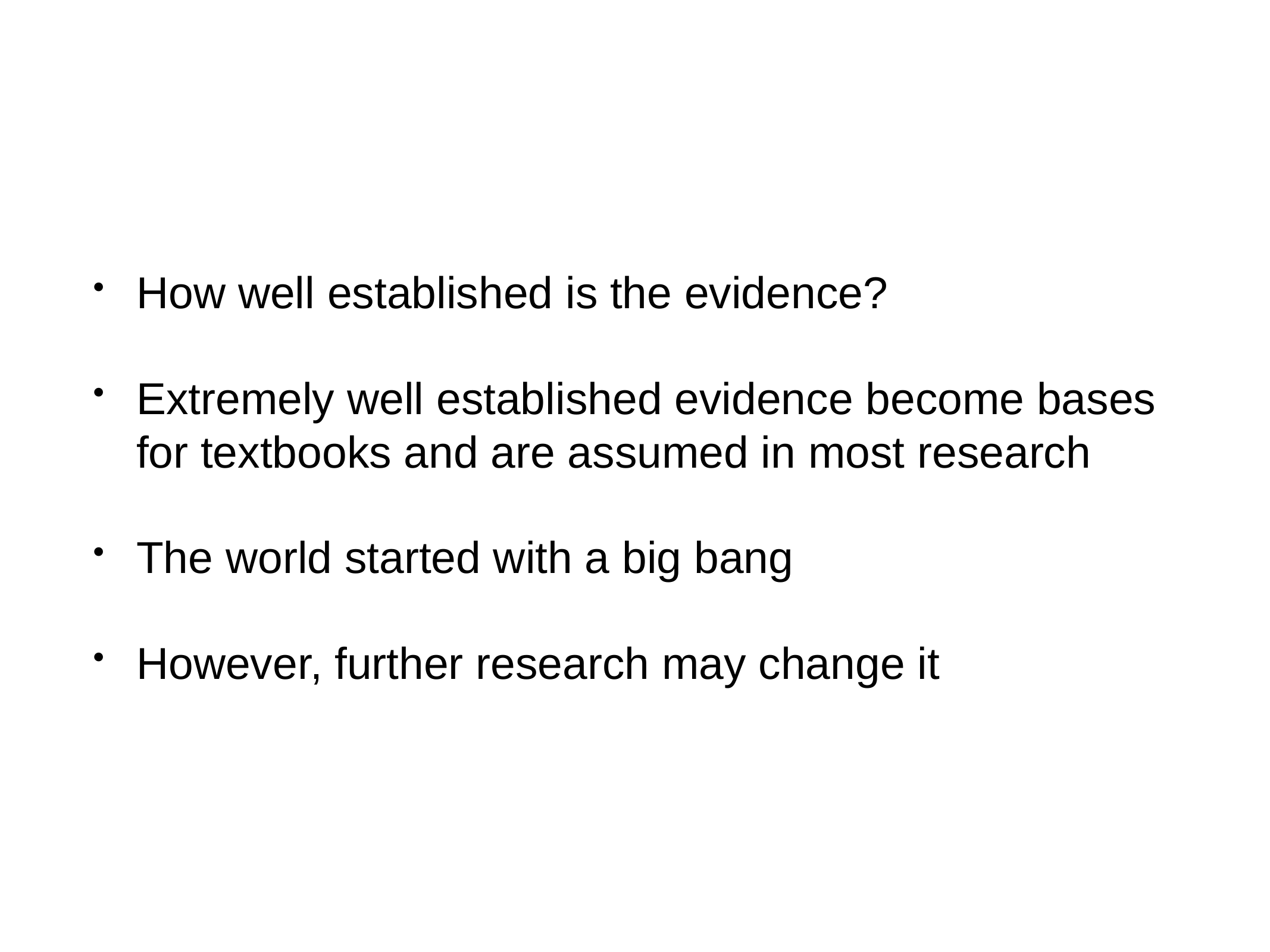

How well established is the evidence?
Extremely well established evidence become bases for textbooks and are assumed in most research
The world started with a big bang
However, further research may change it